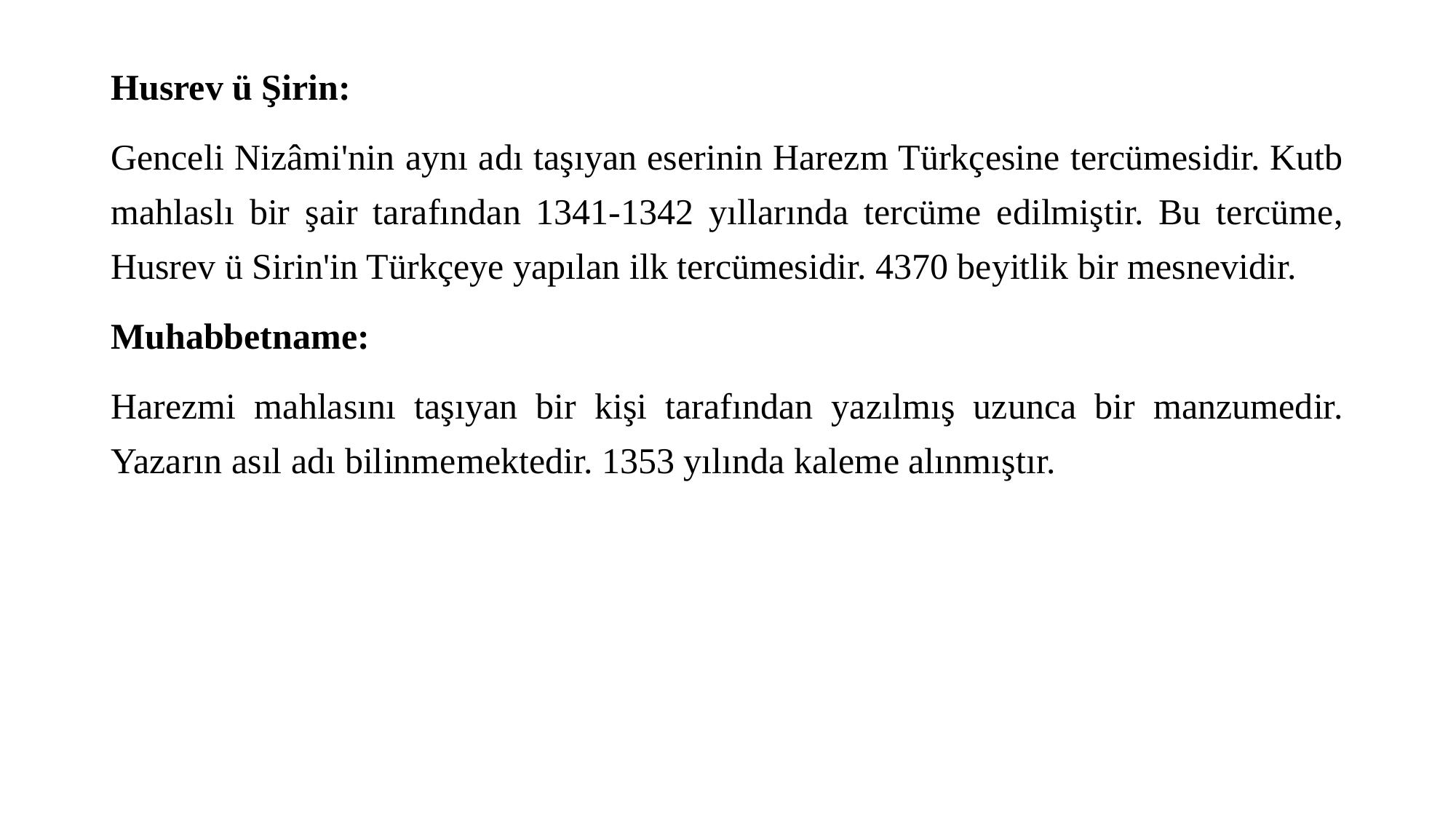

Husrev ü Şirin:
Genceli Nizâmi'nin aynı adı taşıyan eserinin Harezm Türkçesine tercümesidir. Kutb mahlaslı bir şair tarafından 1341-1342 yıllarında tercüme edilmiştir. Bu tercüme, Husrev ü Sirin'in Türkçeye yapılan ilk tercümesidir. 4370 beyitlik bir mesnevidir.
Muhabbetname:
Harezmi mahlasını taşıyan bir kişi tarafından yazılmış uzunca bir manzumedir. Yazarın asıl adı bilinmemektedir. 1353 yılında kaleme alınmıştır.